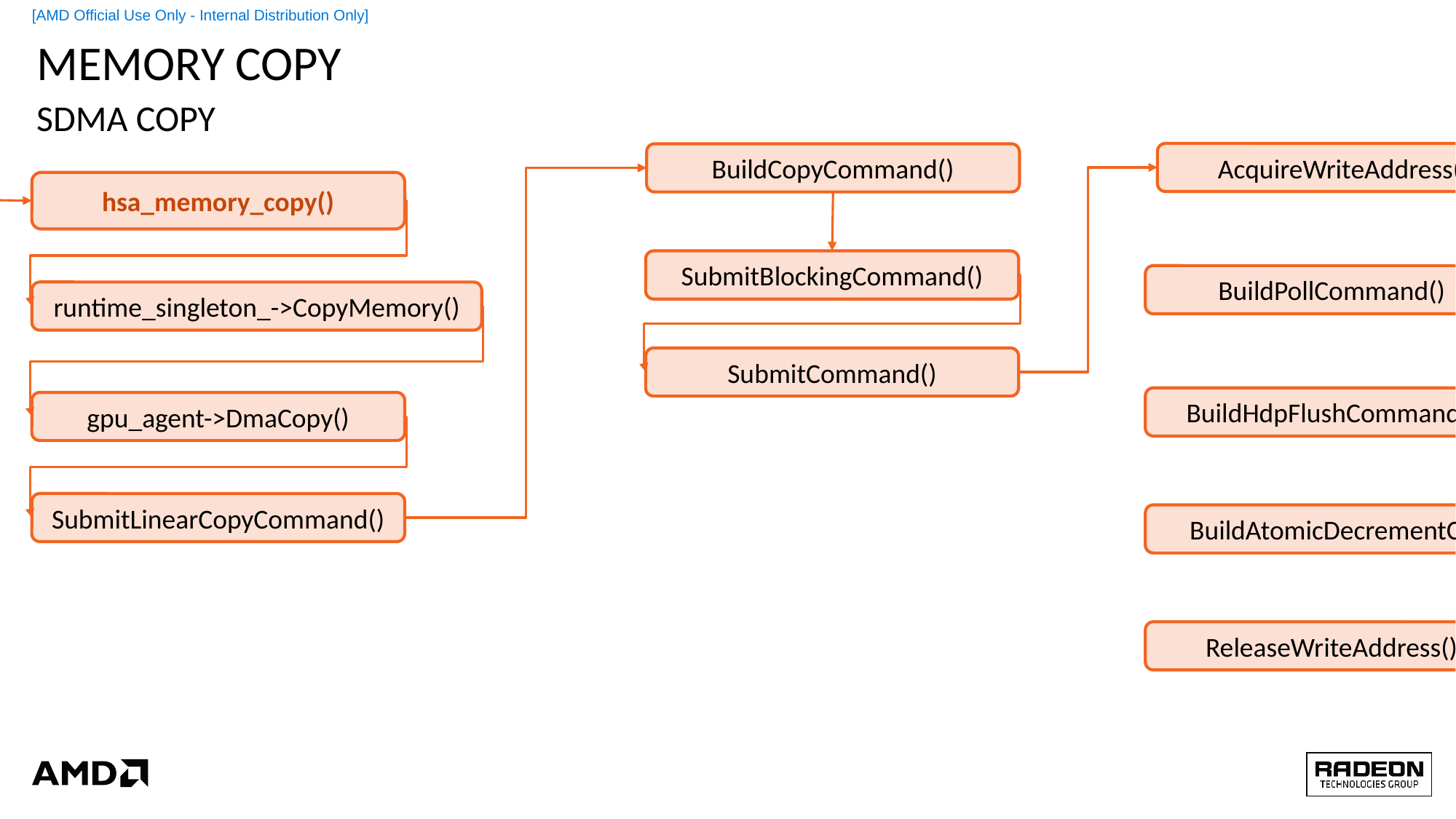

# Memory copy
Sdma copy

AcquireWriteAddress()
BuildCopyCommand()
user app
hsa_memory_copy()
SubmitBlockingCommand()
BuildPollCommand()
runtime_singleton_->CopyMemory()
SubmitCommand()
BuildHdpFlushCommand()
gpu_agent->DmaCopy()
SubmitLinearCopyCommand()
BuildAtomicDecrementCommand()
UpdateWriteAndDoorbellRegister()
ReleaseWriteAddress()